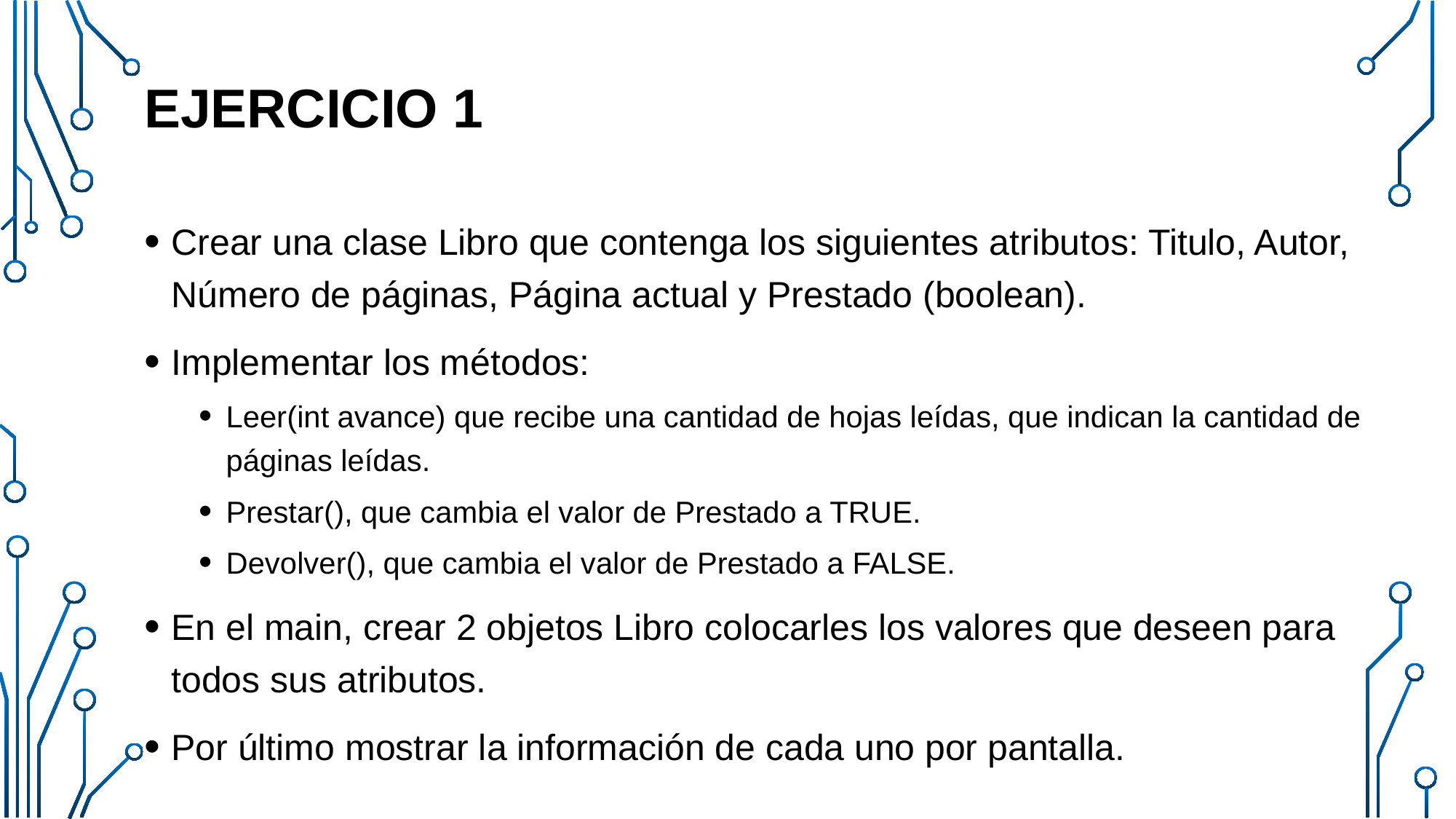

# Ejercicio 1
Crear una clase Libro que contenga los siguientes atributos: Titulo, Autor, Número de páginas, Página actual y Prestado (boolean).
Implementar los métodos:
Leer(int avance) que recibe una cantidad de hojas leídas, que indican la cantidad de páginas leídas.
Prestar(), que cambia el valor de Prestado a TRUE.
Devolver(), que cambia el valor de Prestado a FALSE.
En el main, crear 2 objetos Libro colocarles los valores que deseen para todos sus atributos.
Por último mostrar la información de cada uno por pantalla.